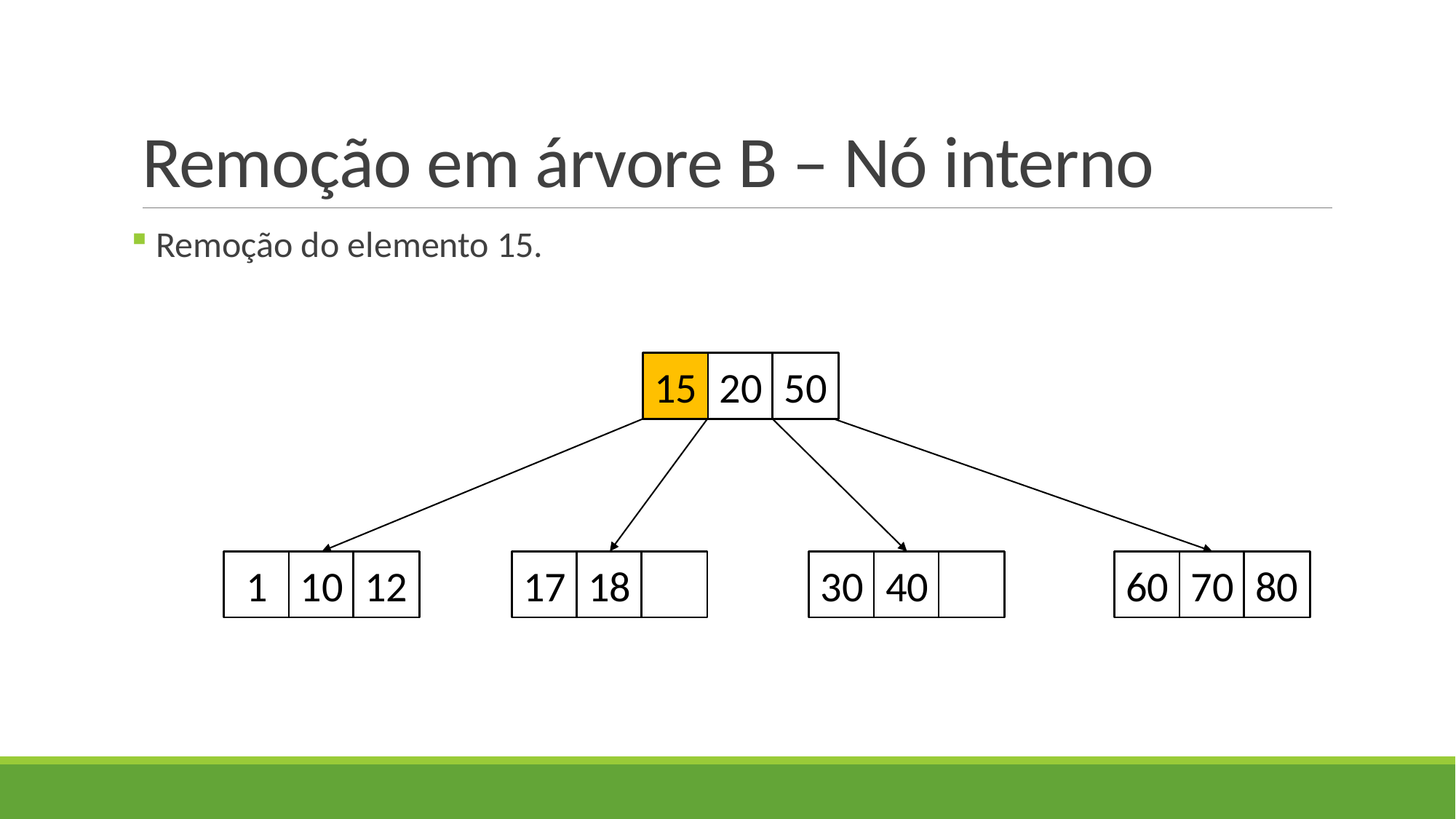

# Remoção em árvore B – Nó interno
 Remoção do elemento 15.
15
20
50
1
10
12
17
18

30
40

60
70
80